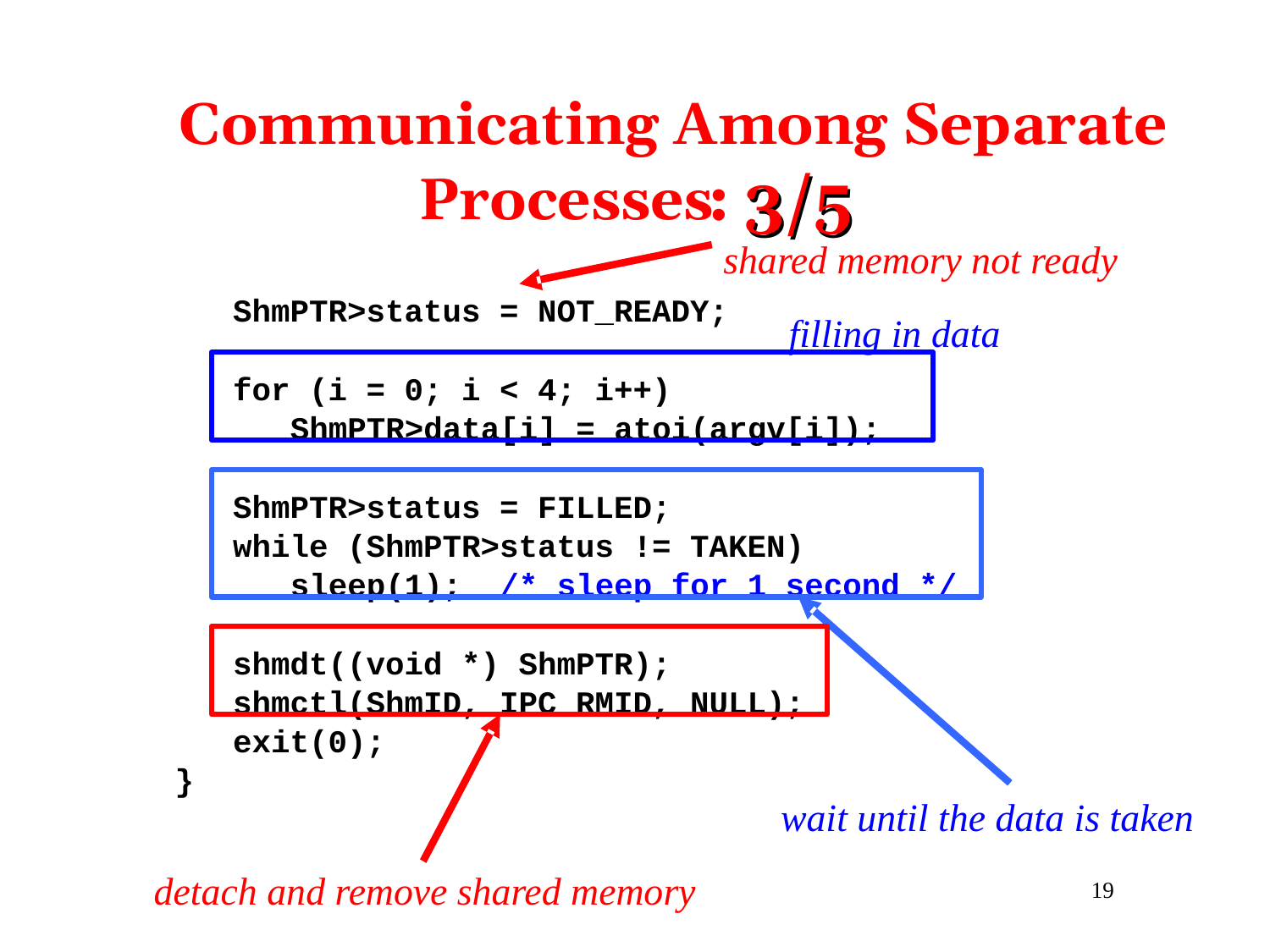

Communicating Among Separate
:
3/5
Processes
3/5
shared memory not ready

ShmPTR­>status = NOT_READY;
filling in data

for (i = 0; i < 4; i++)
ShmPTR­>data[i] = atoi(argv[i]);

ShmPTR­>status = FILLED;
while (ShmPTR­>status != TAKEN)
sleep(1);  /* sleep for 1 second */

shmdt((void *) ShmPTR);
shmctl(ShmID, IPC_RMID, NULL);

exit(0);
}
wait until the data is taken
detach and remove shared memory
19